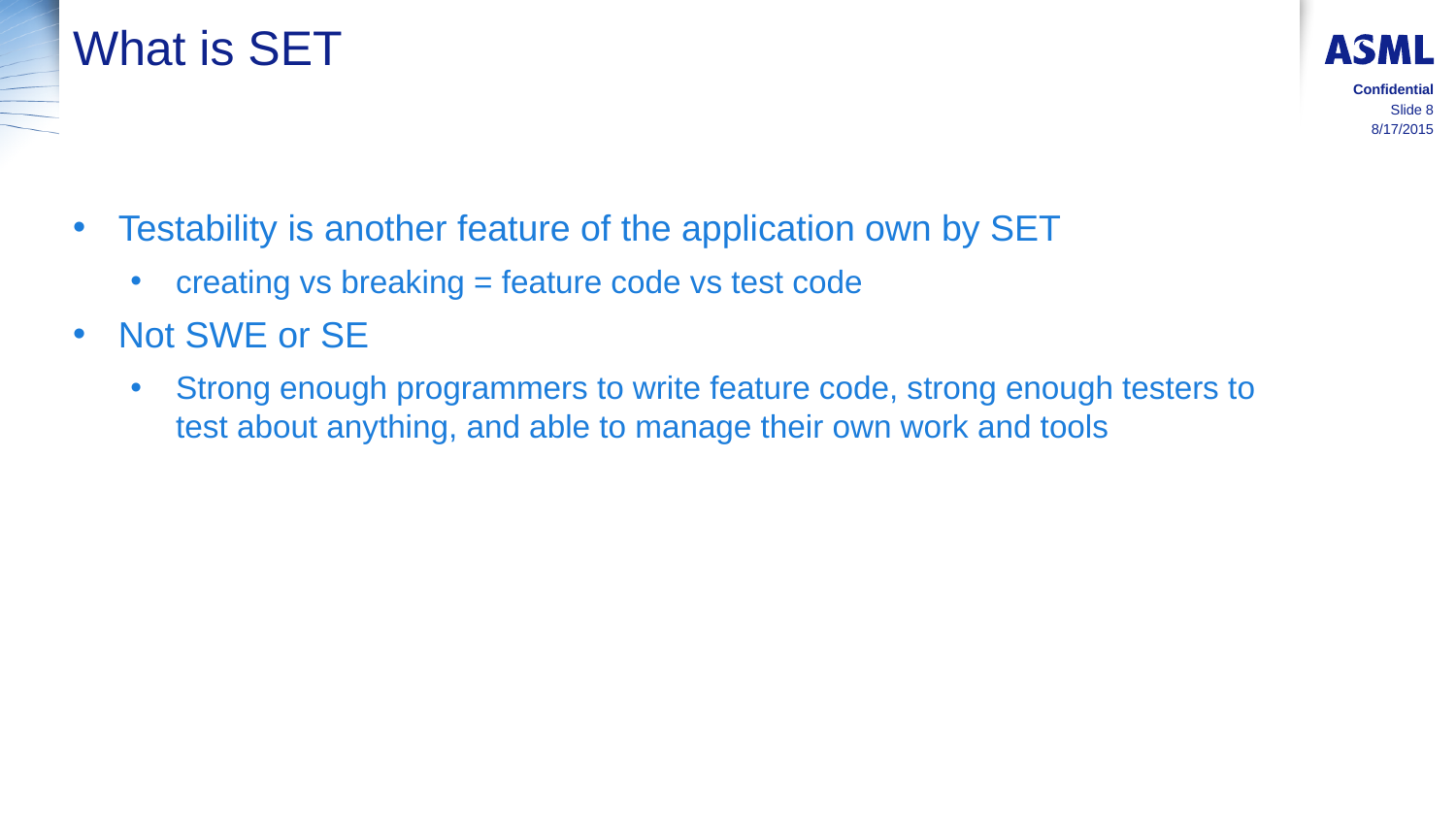

# What is SET
Confidential
Slide 8
8/17/2015
Testability is another feature of the application own by SET
creating vs breaking = feature code vs test code
Not SWE or SE
Strong enough programmers to write feature code, strong enough testers to test about anything, and able to manage their own work and tools